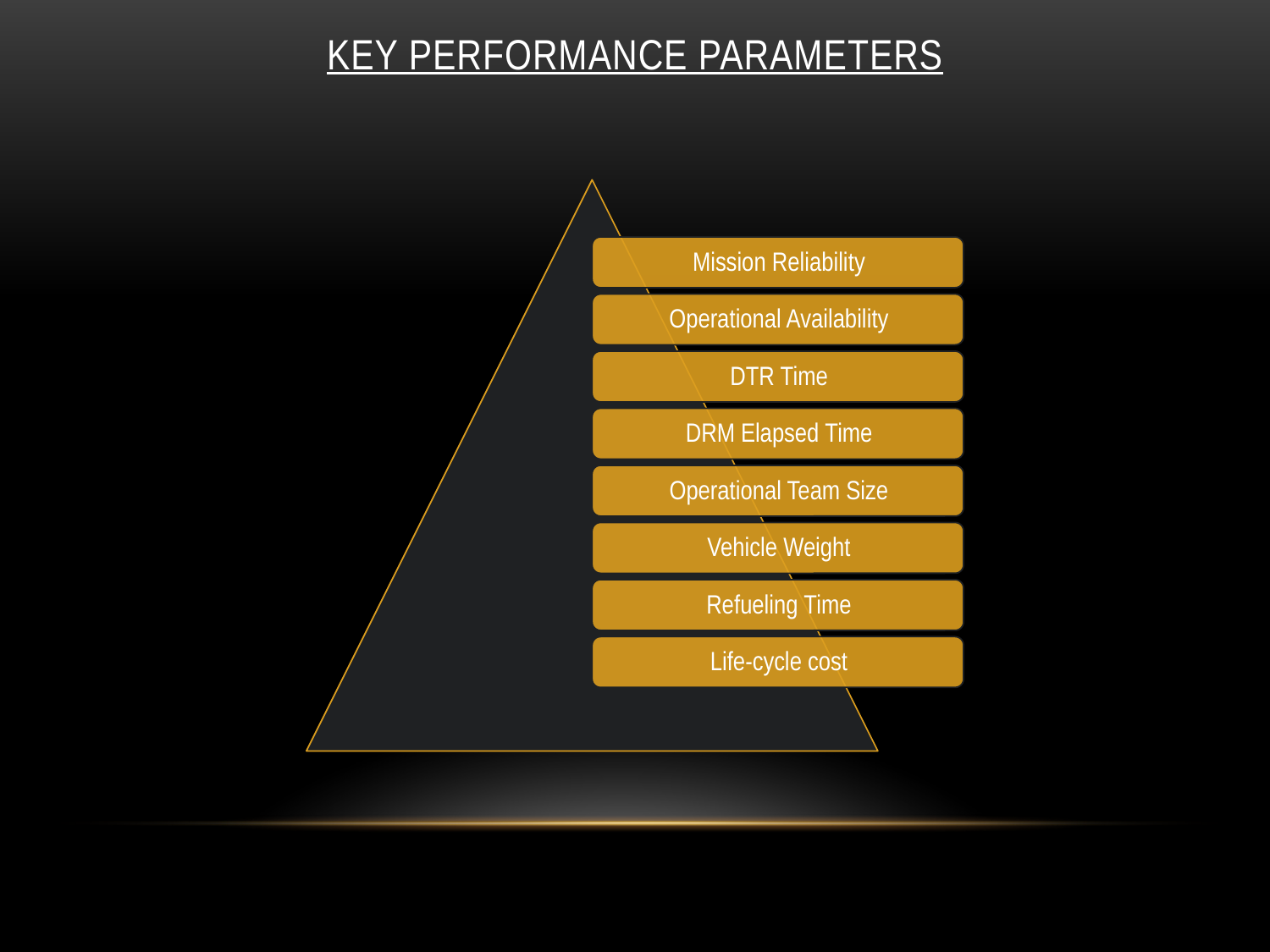

# Key Performance parameters
Mission Reliability
Operational Availability
DTR Time
DRM Elapsed Time
Operational Team Size
Vehicle Weight
Refueling Time
Life-cycle cost